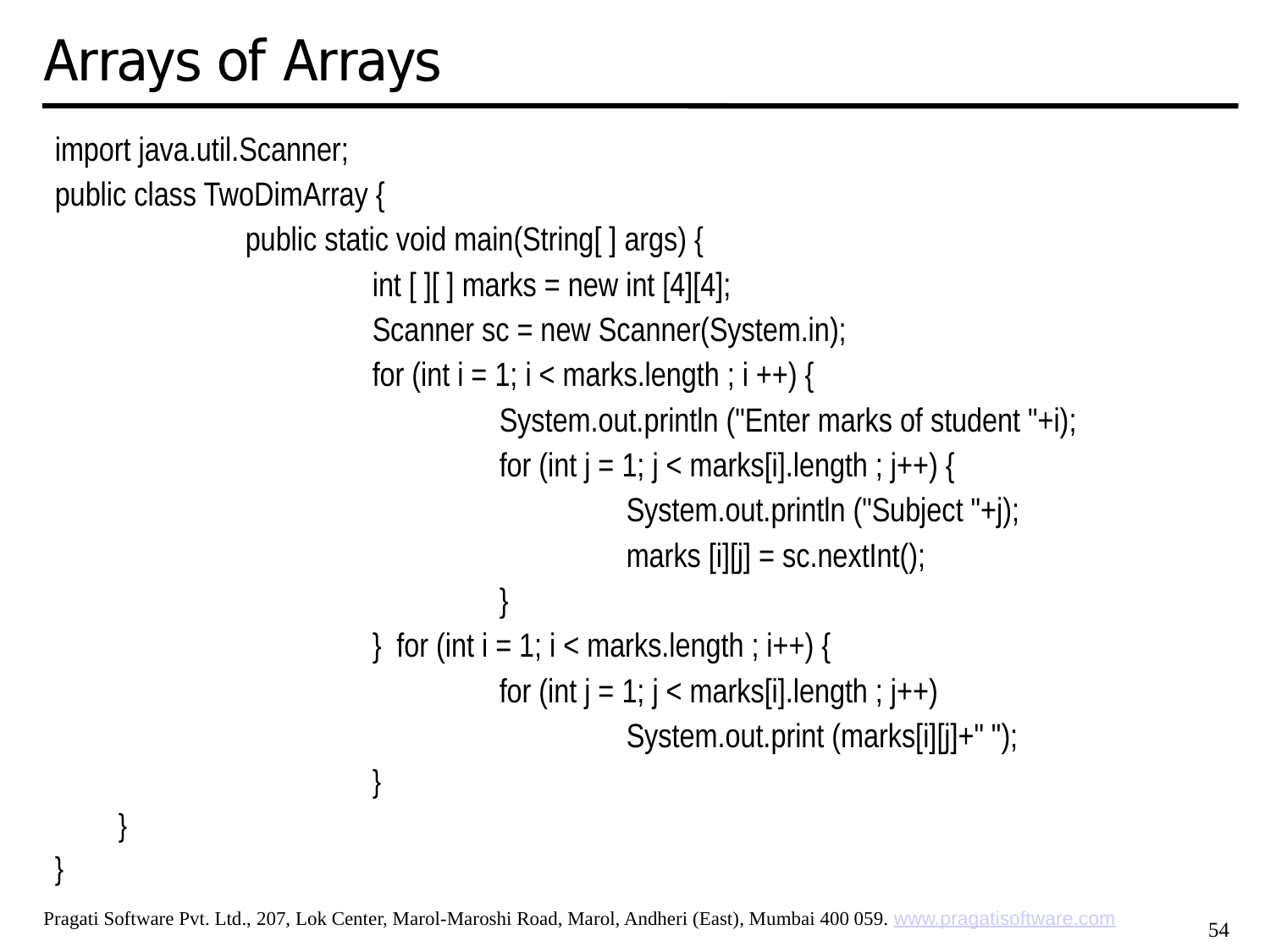

Arrays of Arrays
import java.util.Scanner;
public class TwoDimArray {
		public static void main(String[ ] args) {
			int [ ][ ] marks = new int [4][4];
			Scanner sc = new Scanner(System.in);
			for (int i = 1; i < marks.length ; i ++) {
				System.out.println ("Enter marks of student "+i);
				for (int j = 1; j < marks[i].length ; j++) {
					System.out.println ("Subject "+j);
					marks [i][j] = sc.nextInt();
				}
			}  for (int i = 1; i < marks.length ; i++) {
			         	for (int j = 1; j < marks[i].length ; j++)
					System.out.print (marks[i][j]+" ");
			}
	}
}